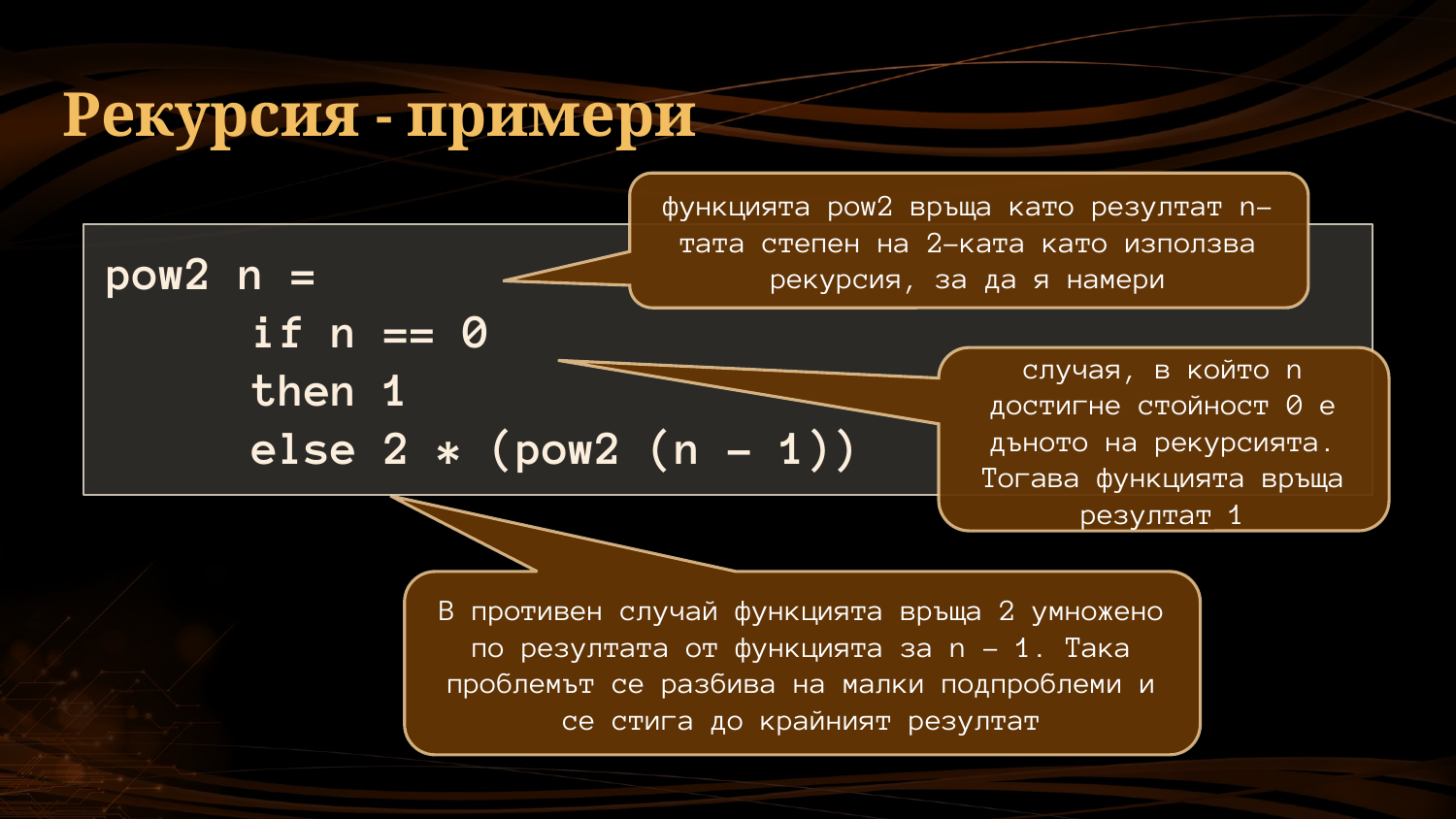

# Рекурсия - примери
функцията pow2 връща като резултат n-тата степен на 2-ката като използва рекурсия, за да я намери
pow2 n =
	if n == 0
	then 1
	else 2 * (pow2 (n - 1))
случая, в който n достигне стойност 0 е дъното на рекурсията. Тогава функцията връща резултат 1
В противен случай функцията връща 2 умножено по резултата от функцията за n - 1. Така проблемът се разбива на малки подпроблеми и се стига до крайният резултат